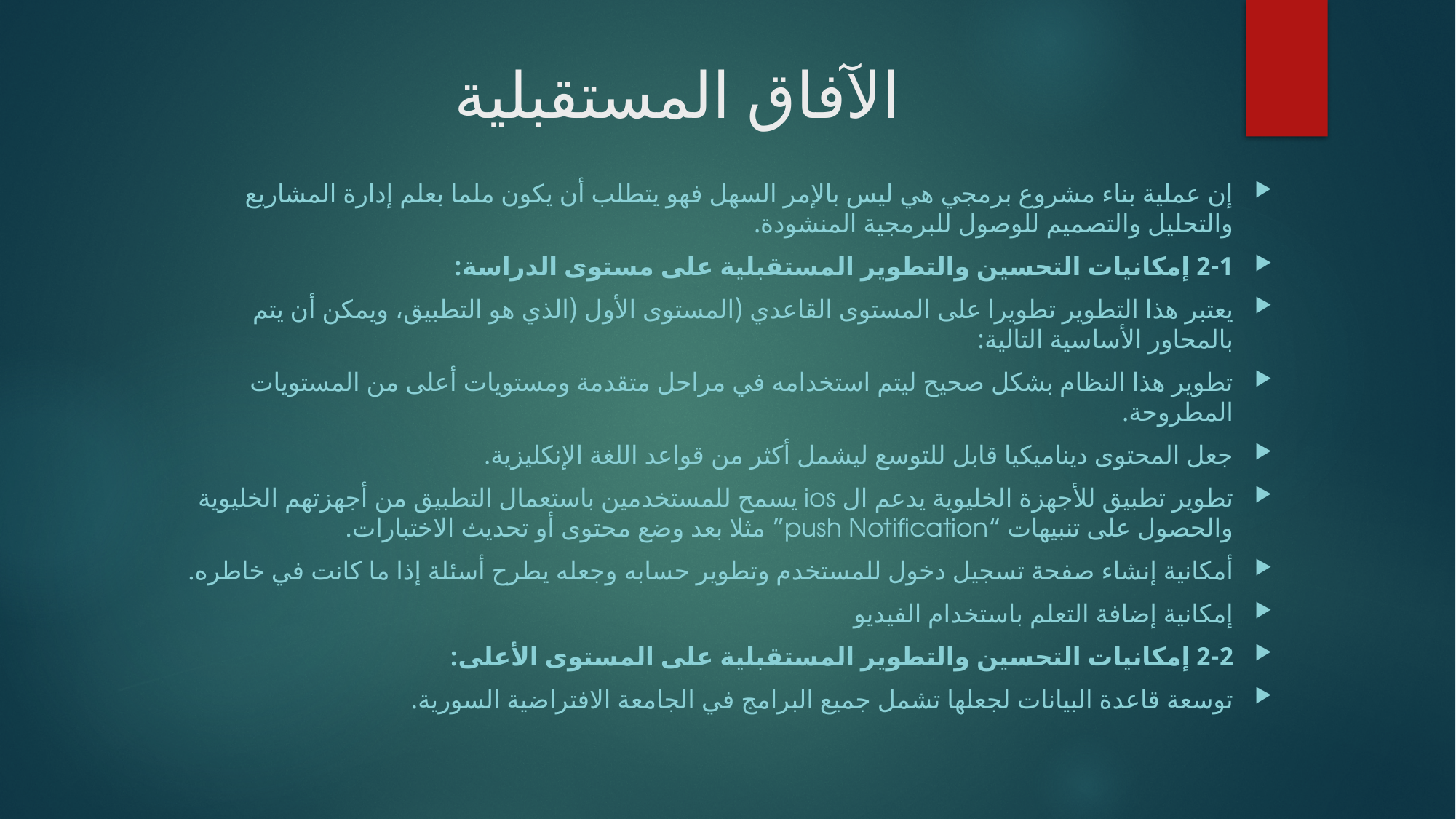

# الآفاق المستقبلية
إن عملية بناء مشروع برمجي هي ليس بالإمر السهل فهو يتطلب أن يكون ملما بعلم إدارة المشاريع والتحليل والتصميم للوصول للبرمجية المنشودة.
2-1 إمكانيات التحسين والتطوير المستقبلية على مستوى الدراسة:
يعتبر هذا التطوير تطويرا على المستوى القاعدي (المستوى الأول (الذي هو التطبيق، ويمكن أن يتم بالمحاور الأساسية التالية:
تطوير هذا النظام بشكل صحيح ليتم استخدامه في مراحل متقدمة ومستويات أعلى من المستويات المطروحة.
جعل المحتوى ديناميكيا قابل للتوسع ليشمل أكثر من قواعد اللغة الإنكليزية.
تطوير تطبيق للأجهزة الخليوية يدعم ال ios يسمح للمستخدمين باستعمال التطبيق من أجهزتهم الخليوية والحصول على تنبيهات “push Notification” مثلا بعد وضع محتوى أو تحديث الاختبارات.
أمكانية إنشاء صفحة تسجيل دخول للمستخدم وتطوير حسابه وجعله يطرح أسئلة إذا ما كانت في خاطره.
إمكانية إضافة التعلم باستخدام الفيديو
2-2 إمكانيات التحسين والتطوير المستقبلية على المستوى الأعلى:
توسعة قاعدة البيانات لجعلها تشمل جميع البرامج في الجامعة الافتراضية السورية.